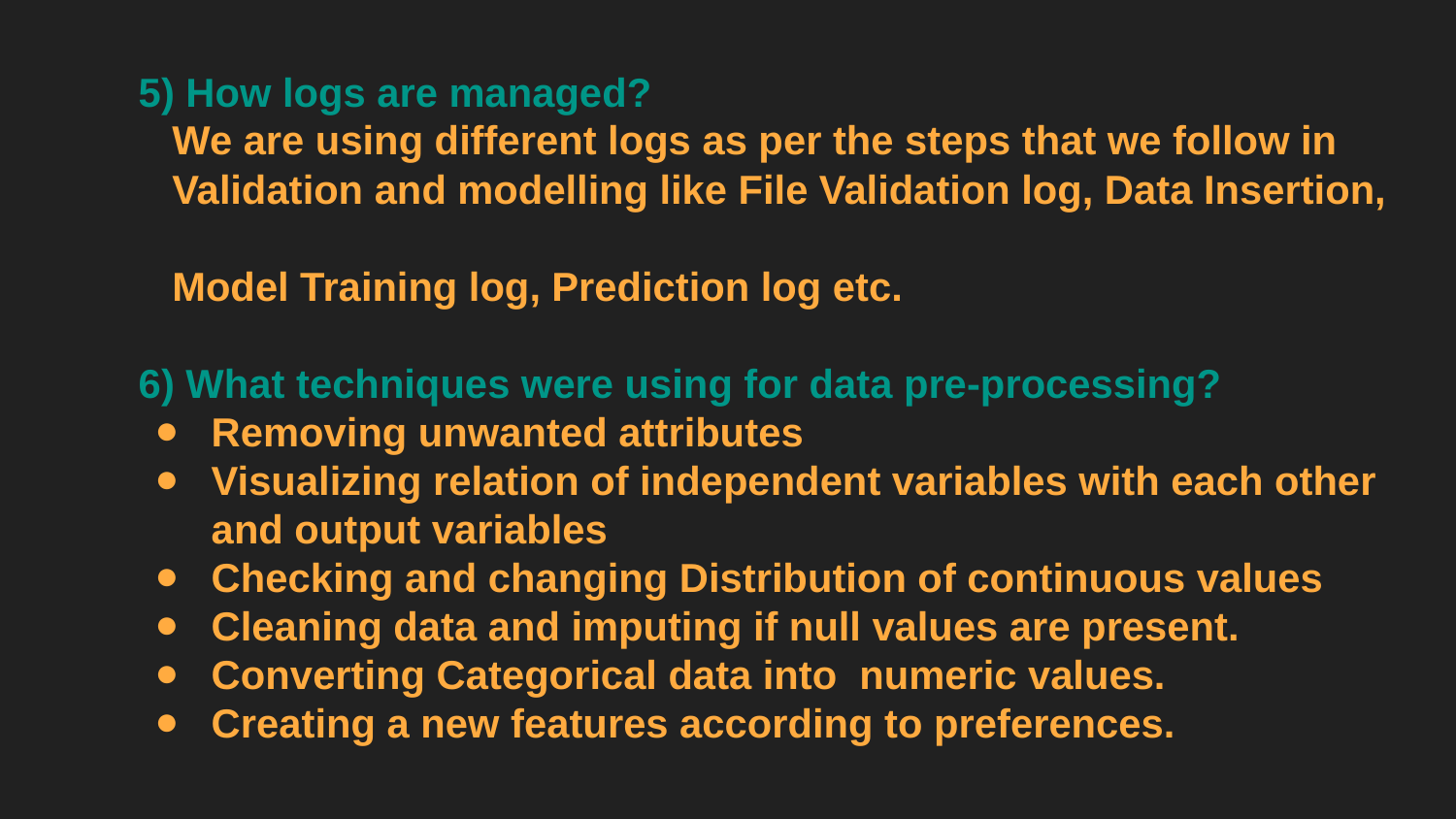

5) How logs are managed?
   We are using different logs as per the steps that we follow in
   Validation and modelling like File Validation log, Data Insertion,
   Model Training log, Prediction log etc.

6) What techniques were using for data pre-processing?
Removing unwanted attributes
Visualizing relation of independent variables with each other and output variables
Checking and changing Distribution of continuous values
Cleaning data and imputing if null values are present.
Converting Categorical data into  numeric values.
Creating a new features according to preferences.